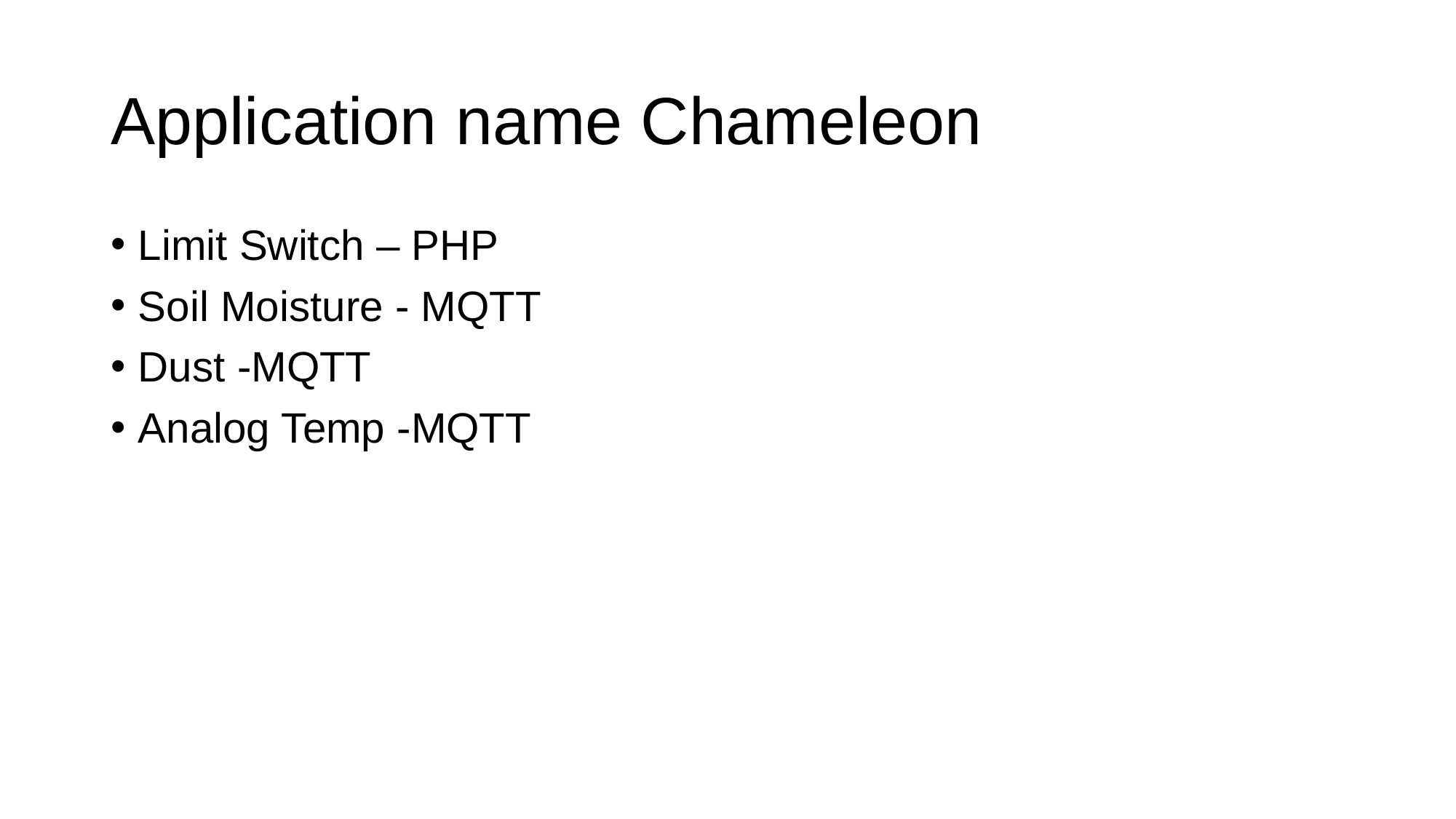

# Application name Chameleon
Limit Switch – PHP
Soil Moisture - MQTT
Dust -MQTT
Analog Temp -MQTT